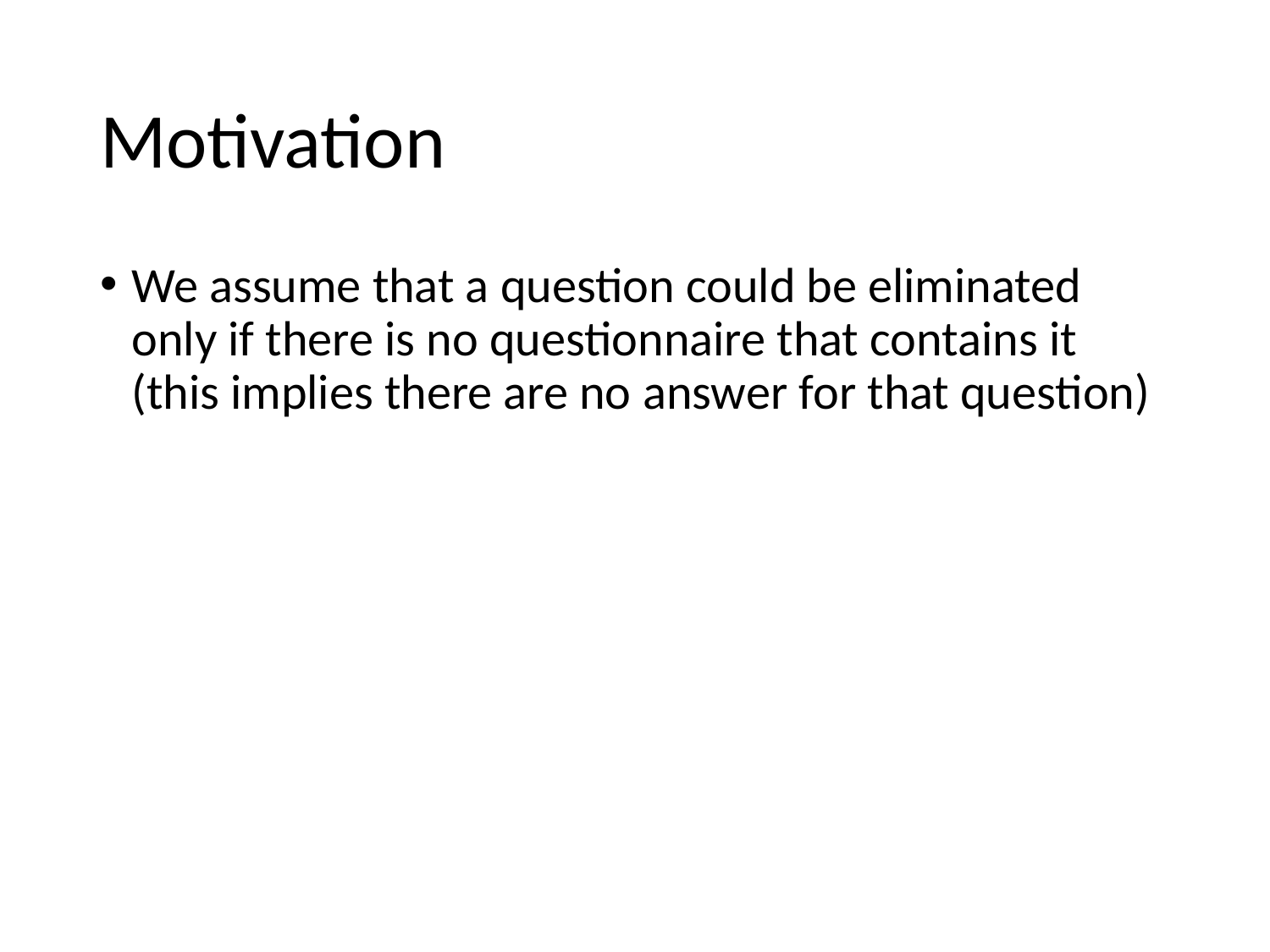

# Motivation
We assume that a question could be eliminated only if there is no questionnaire that contains it (this implies there are no answer for that question)